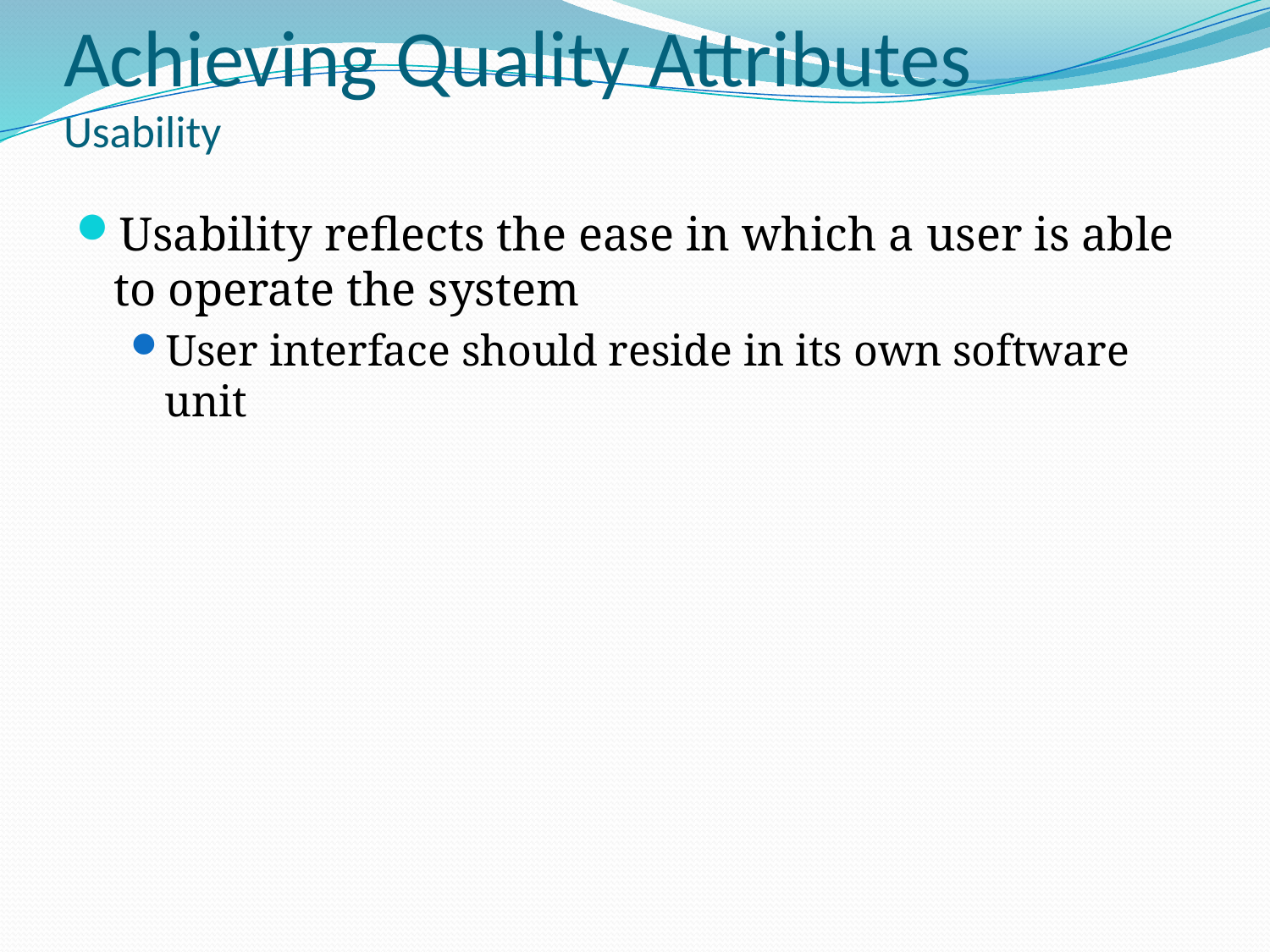

# Achieving Quality Attributes Usability
Usability reflects the ease in which a user is able to operate the system
User interface should reside in its own software unit